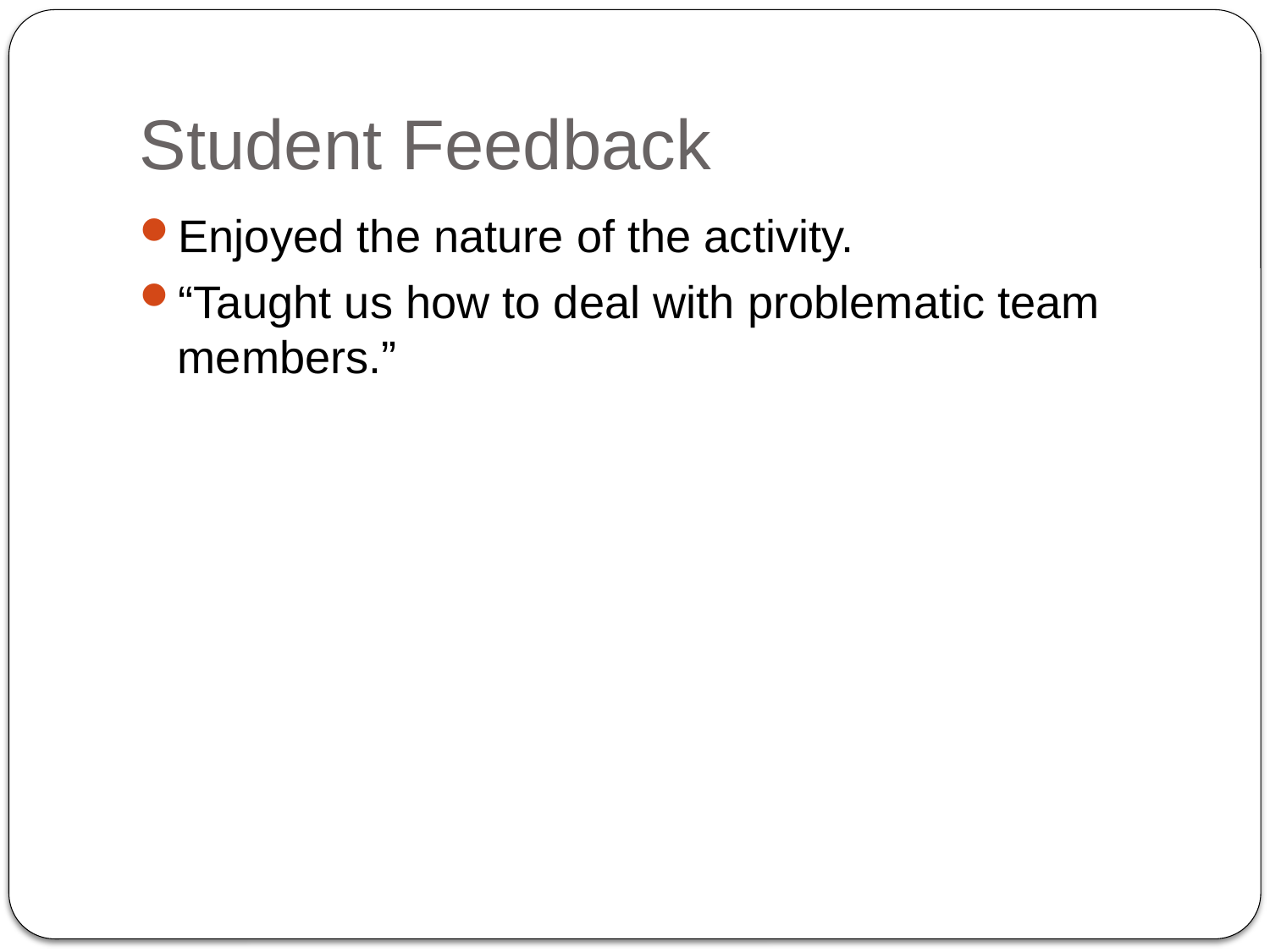

# Student Feedback
Enjoyed the nature of the activity.
“Taught us how to deal with problematic team members.”